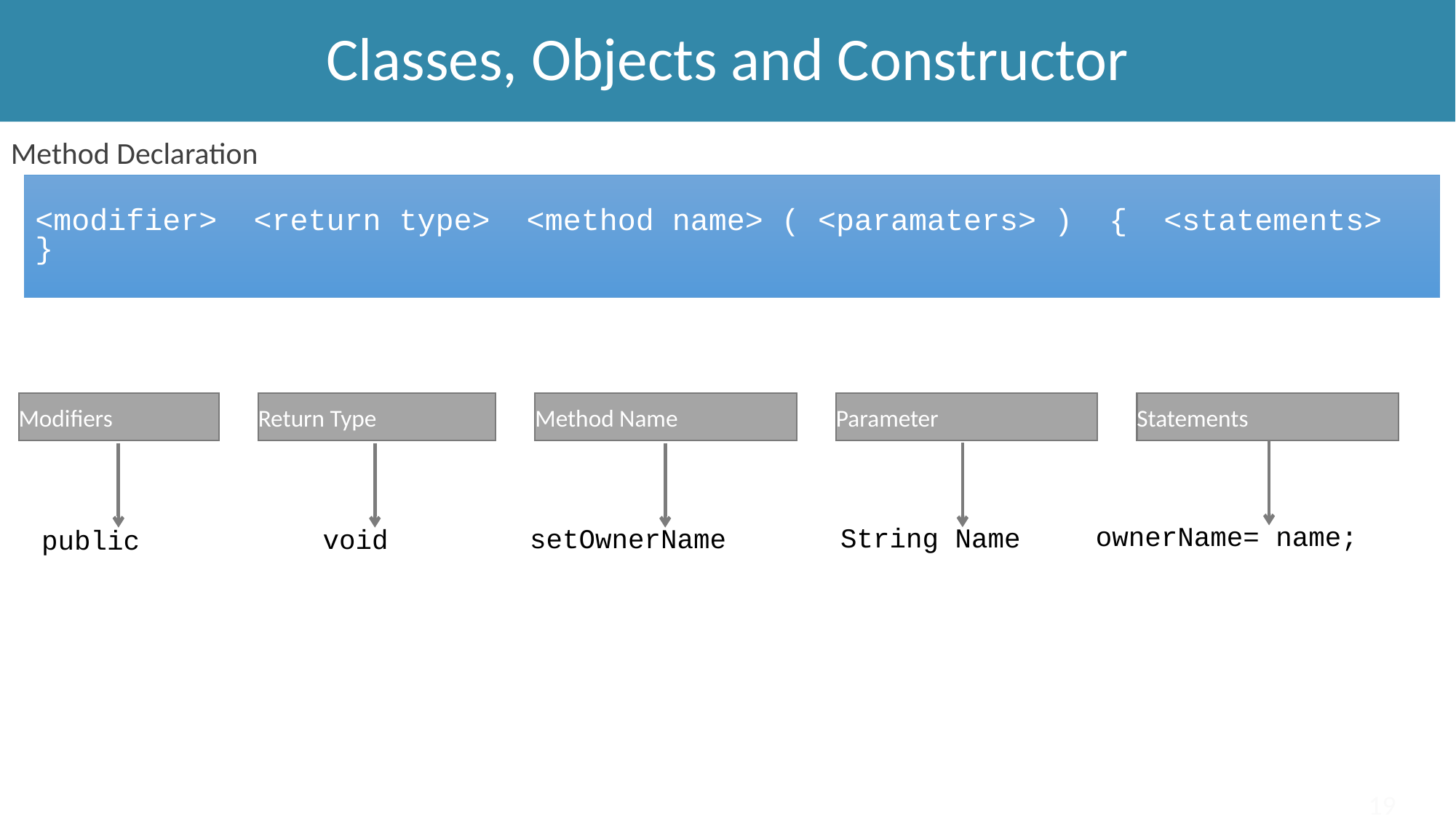

Classes, Objects and Constructor
Method Declaration
<modifier>  <return type>  <method name> ( <paramaters> )  {  <statements>
}
Modifiers
Return Type
Method Name
Parameter
Statements
ownerName= name;
String Name
public
void
setOwnerName